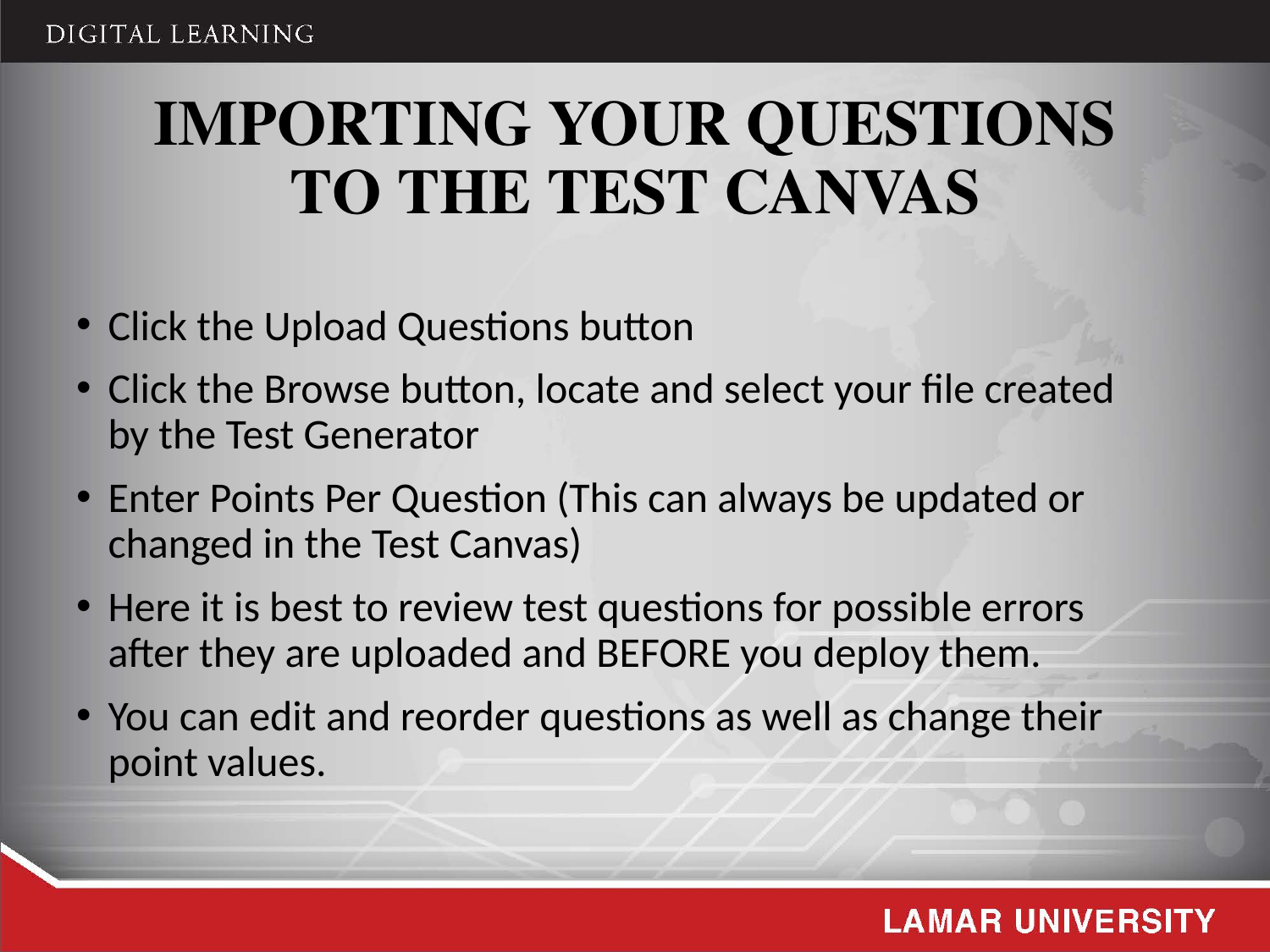

# Importing your Questions to the Test Canvas
Click the Upload Questions button
Click the Browse button, locate and select your file created by the Test Generator
Enter Points Per Question (This can always be updated or changed in the Test Canvas)
Here it is best to review test questions for possible errors after they are uploaded and BEFORE you deploy them.
You can edit and reorder questions as well as change their point values.